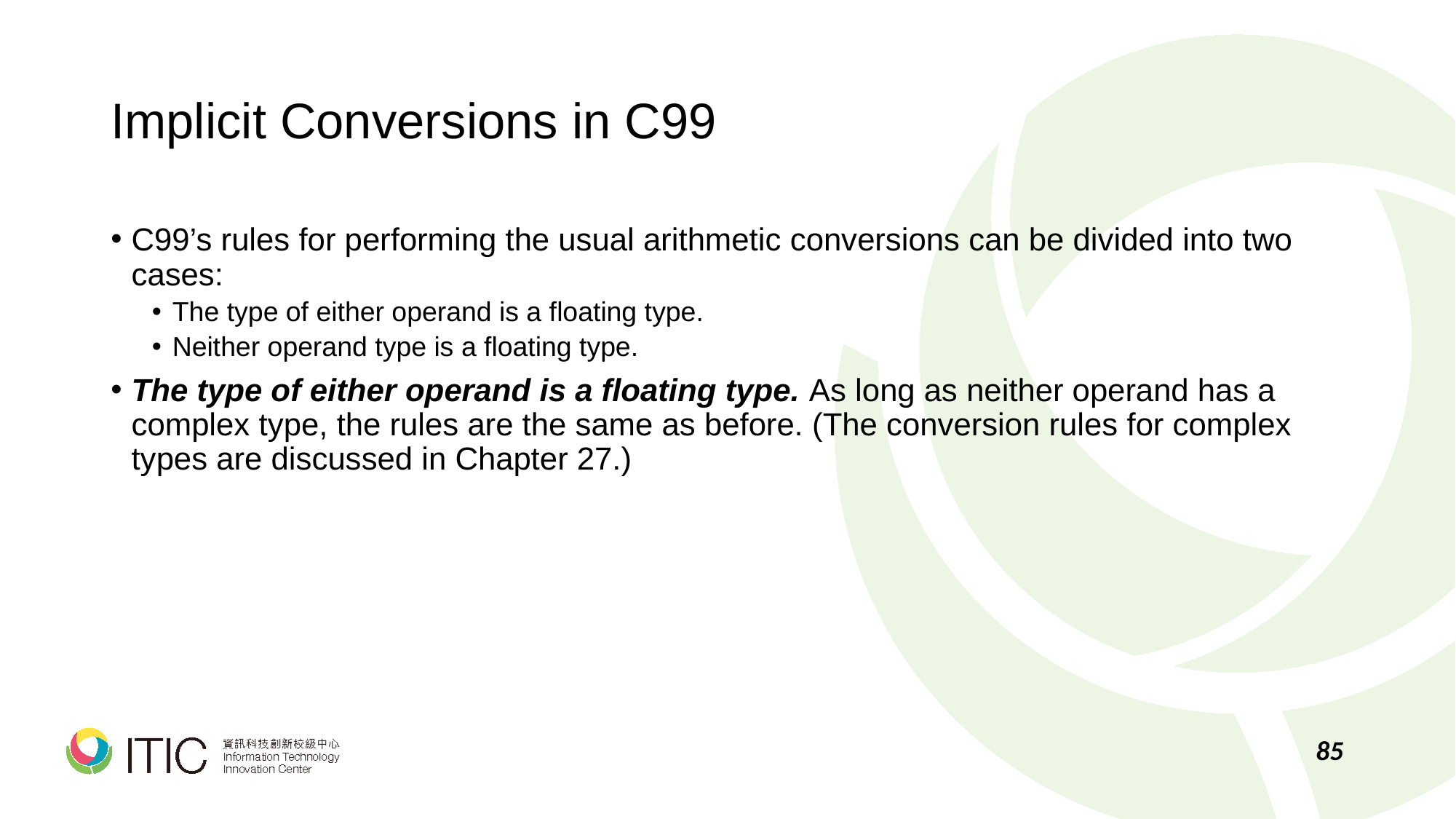

# Implicit Conversions in C99
C99’s rules for performing the usual arithmetic conversions can be divided into two cases:
The type of either operand is a floating type.
Neither operand type is a floating type.
The type of either operand is a floating type. As long as neither operand has a complex type, the rules are the same as before. (The conversion rules for complex types are discussed in Chapter 27.)